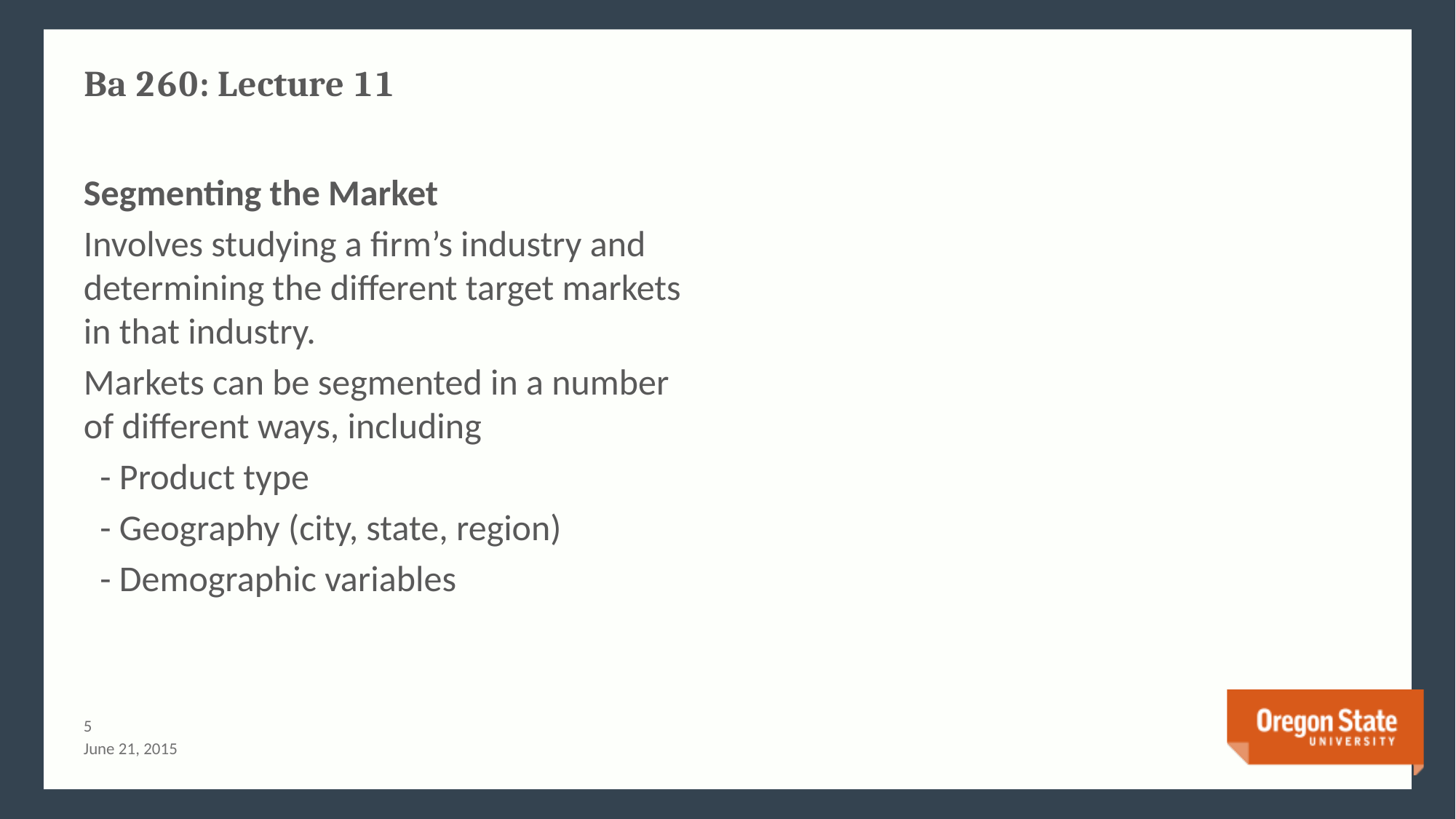

# Ba 260: Lecture 11
Segmenting the Market
Involves studying a firm’s industry and determining the different target markets in that industry.
Markets can be segmented in a number of different ways, including
  - Product type
  - Geography (city, state, region)
  - Demographic variables

5
June 21, 2015